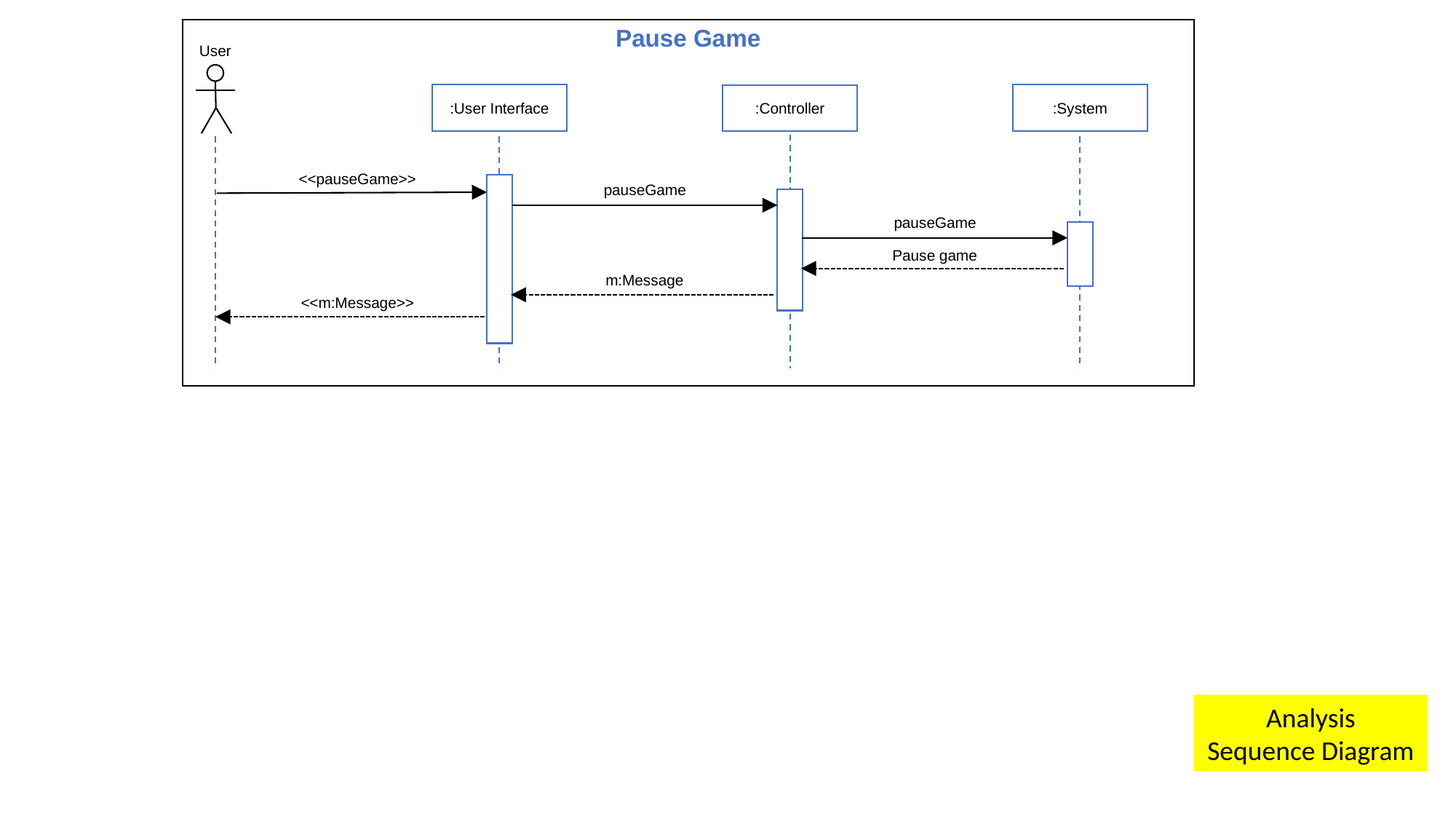

Pause Game

User

:User Interface
:System
:Controller
<<pauseGame>>

pauseGame

pauseGame

Pause game
m:Message
<<m:Message>>
Analysis
Sequence Diagram